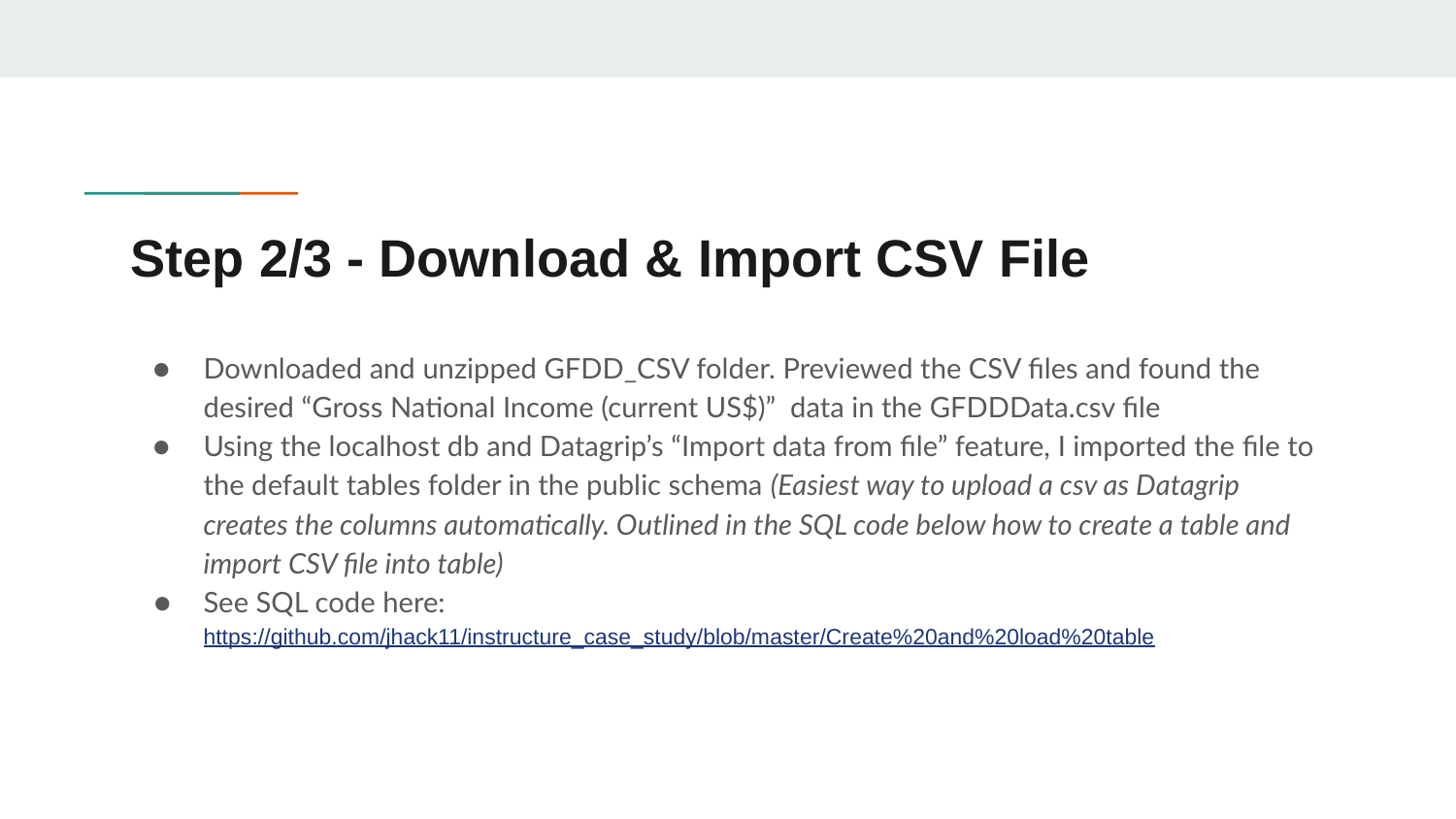

# Step 2/3 - Download & Import CSV File
Downloaded and unzipped GFDD_CSV folder. Previewed the CSV files and found the desired “Gross National Income (current US$)”  data in the GFDDData.csv file
Using the localhost db and Datagrip’s “Import data from file” feature, I imported the file to the default tables folder in the public schema (Easiest way to upload a csv as Datagrip creates the columns automatically. Outlined in the SQL code below how to create a table and import CSV file into table)
See SQL code here: https://github.com/jhack11/instructure_case_study/blob/master/Create%20and%20load%20table